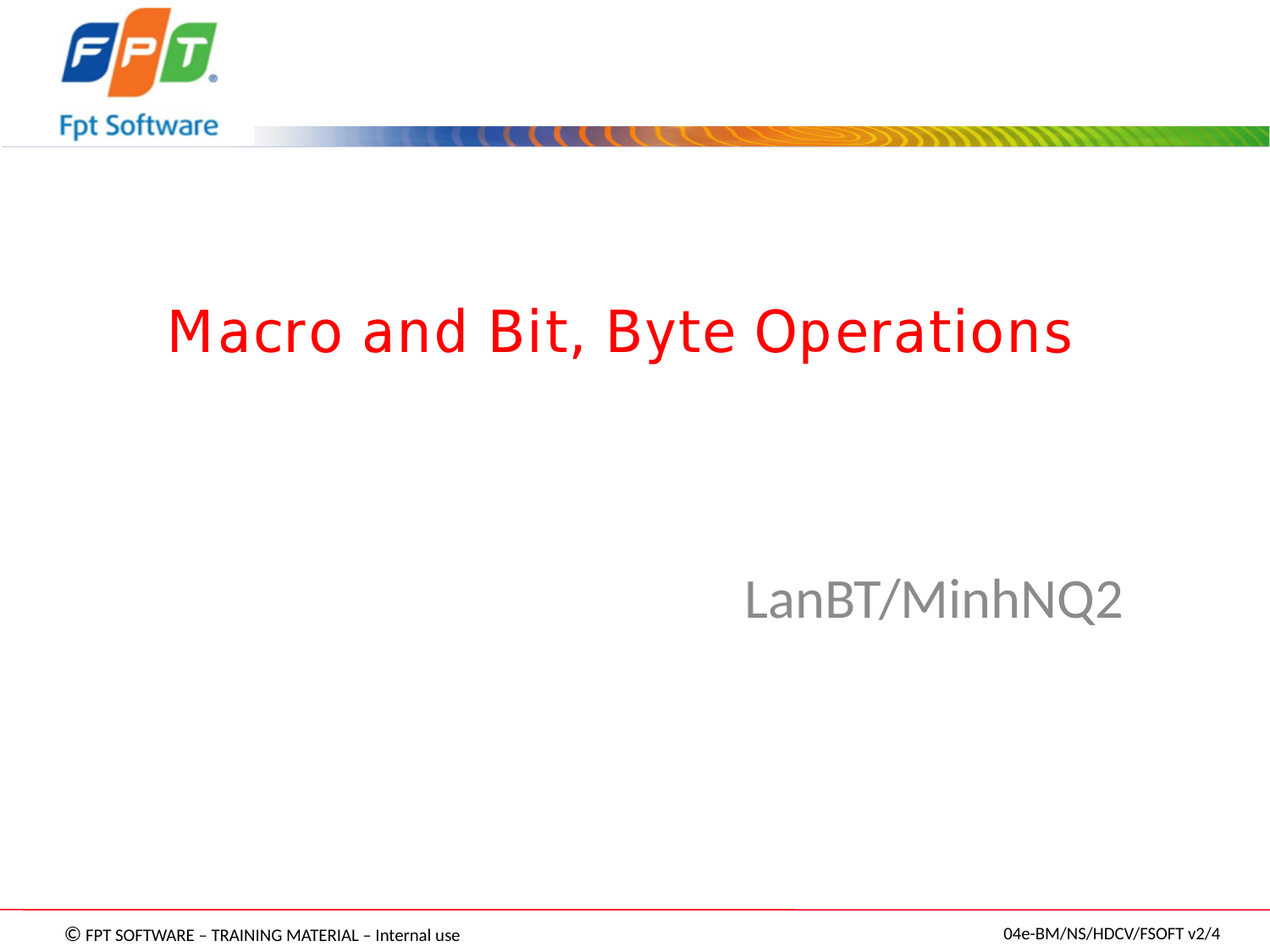

# Macro and Bit, Byte Operations
LanBT/MinhNQ2